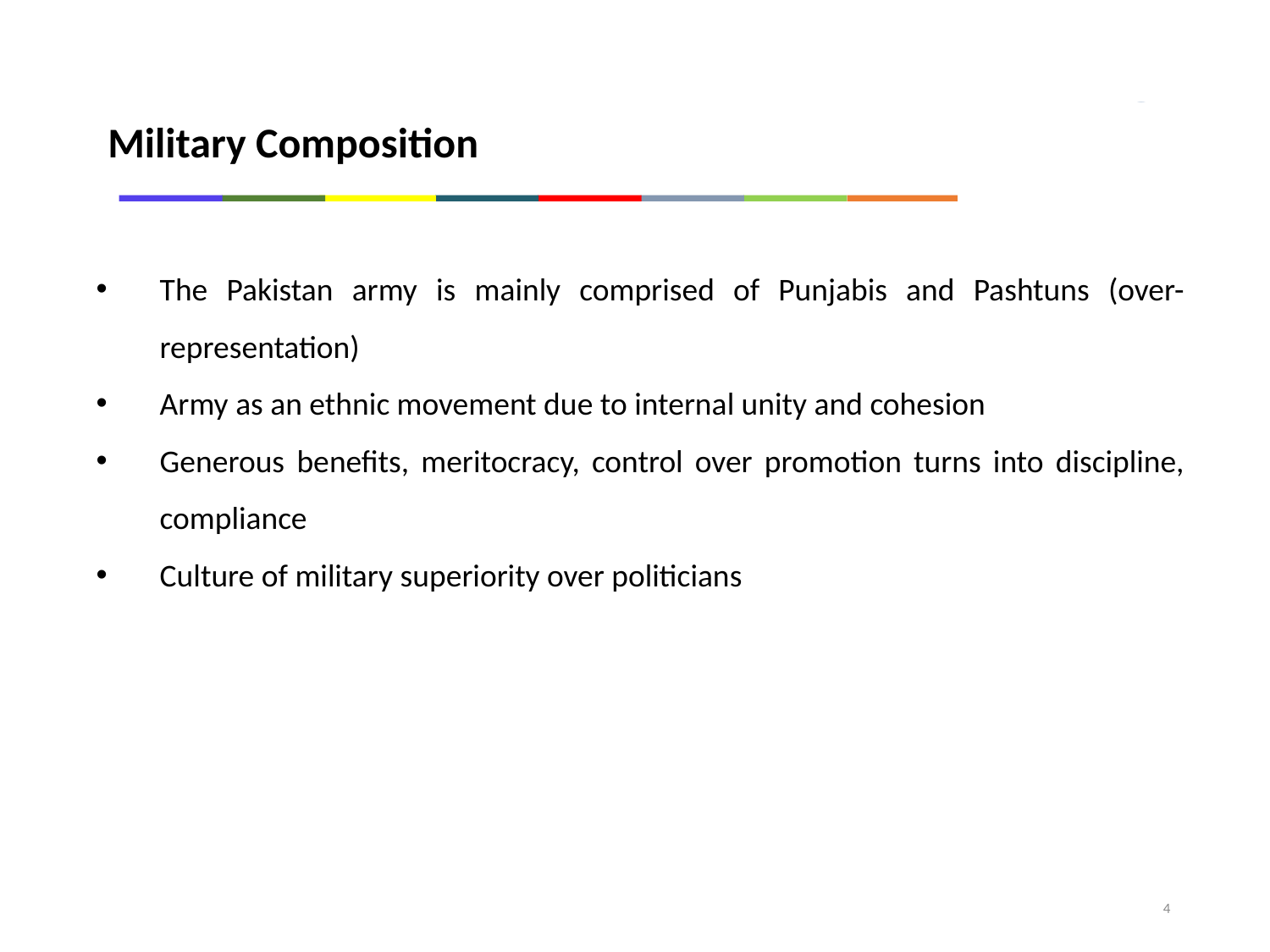

Military Composition

The Pakistan army is mainly comprised of Punjabis and Pashtuns (over-representation)
Army as an ethnic movement due to internal unity and cohesion
Generous benefits, meritocracy, control over promotion turns into discipline, compliance
Culture of military superiority over politicians
4